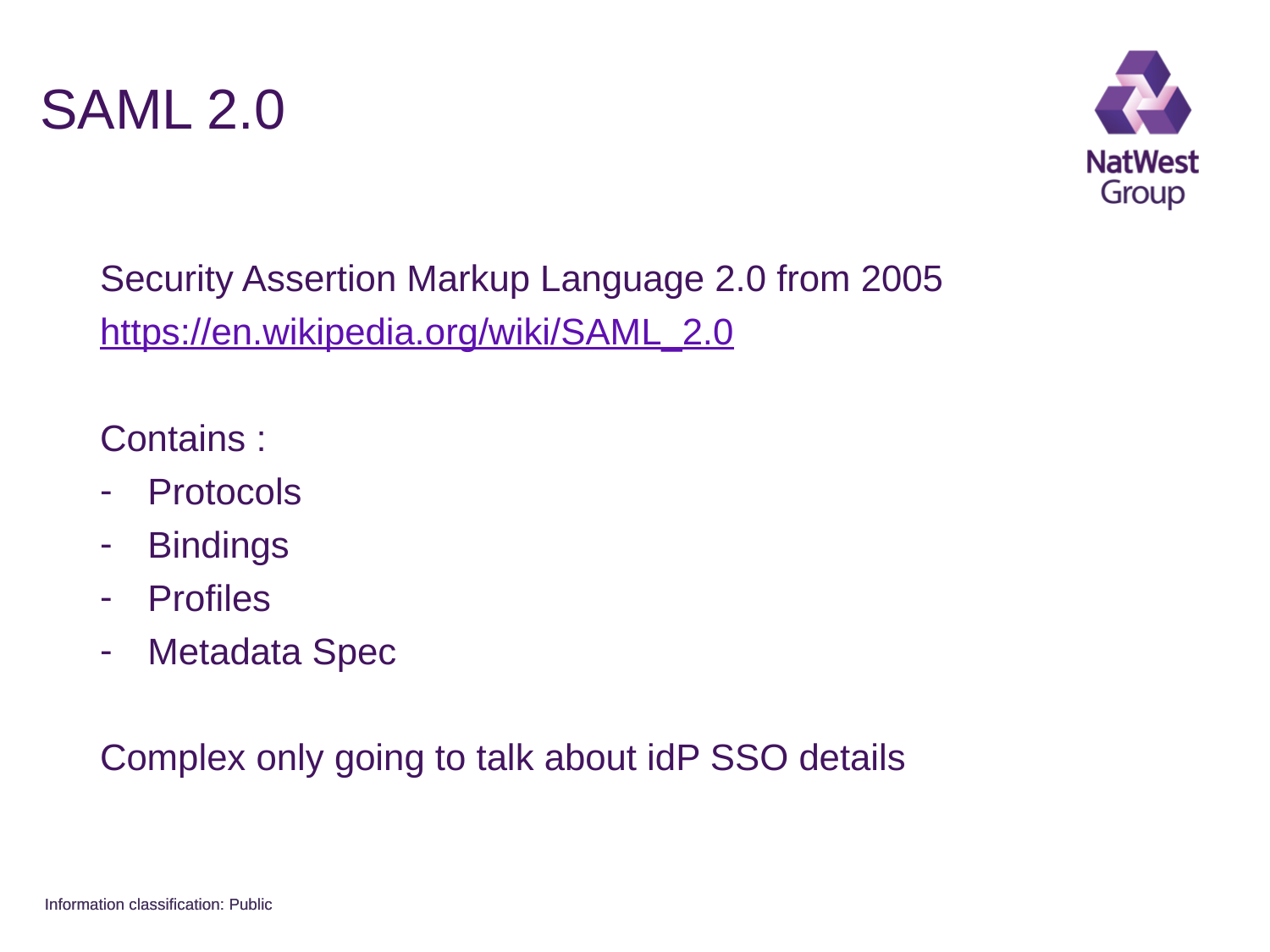

FOR INTERNAL USE ONLY
# SAML 2.0
Security Assertion Markup Language 2.0 from 2005
https://en.wikipedia.org/wiki/SAML_2.0

Contains :
Protocols
Bindings
Profiles
Metadata Spec

Complex only going to talk about idP SSO details

Information classiﬁcation: Public